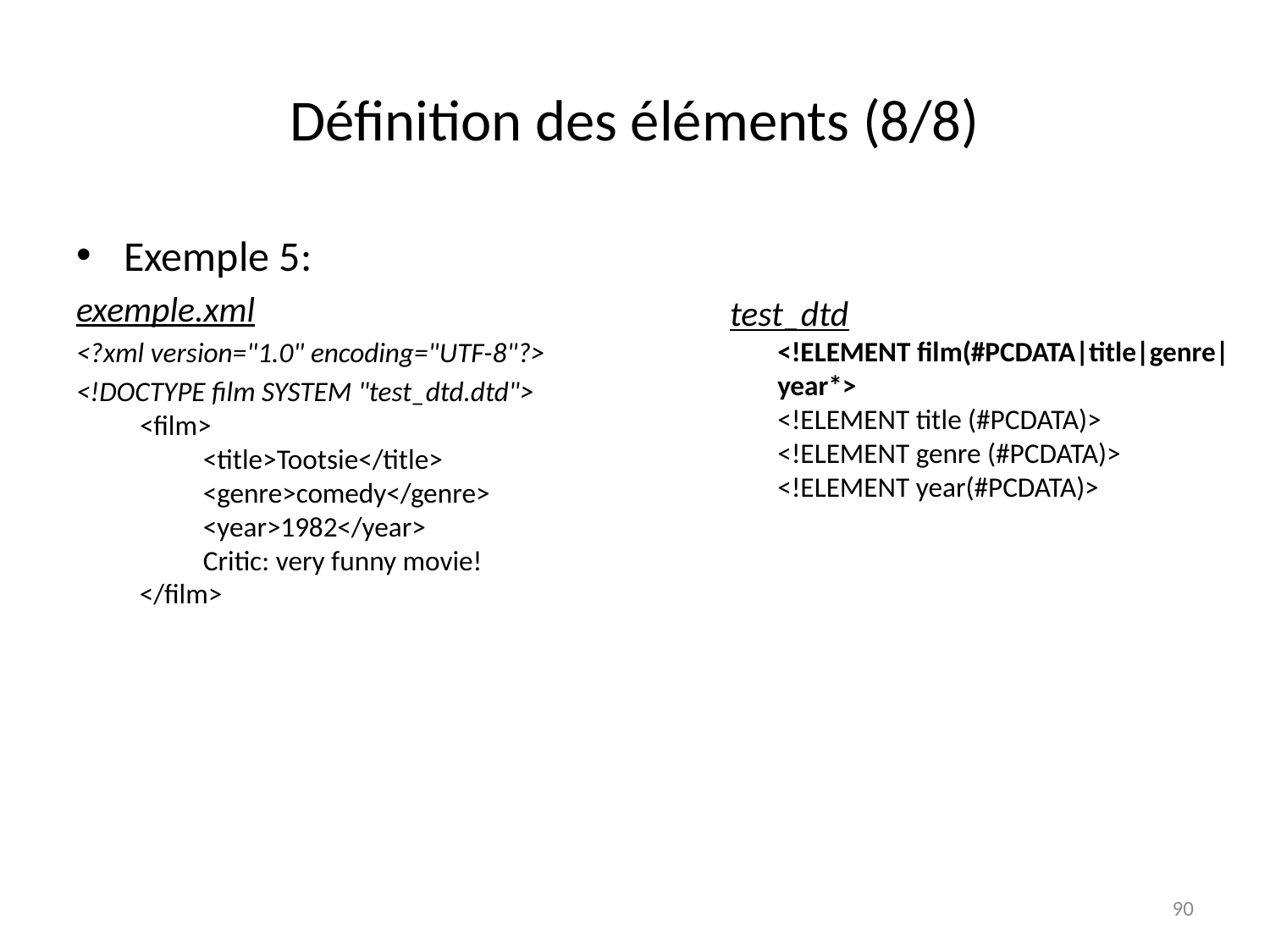

# Définition des éléments (8/8)
Exemple 5:
exemple.xml
<?xml version="1.0" encoding="UTF-8"?>
<!DOCTYPE film SYSTEM "test_dtd.dtd">
          <film>
                    <title>Tootsie</title>
                    <genre>comedy</genre>
                    <year>1982</year>
                    Critic: very funny movie!
          </film>

test_dtd
<!ELEMENT film(#PCDATA|title|genre|year*>
<!ELEMENT title (#PCDATA)>
<!ELEMENT genre (#PCDATA)>
<!ELEMENT year(#PCDATA)>
90